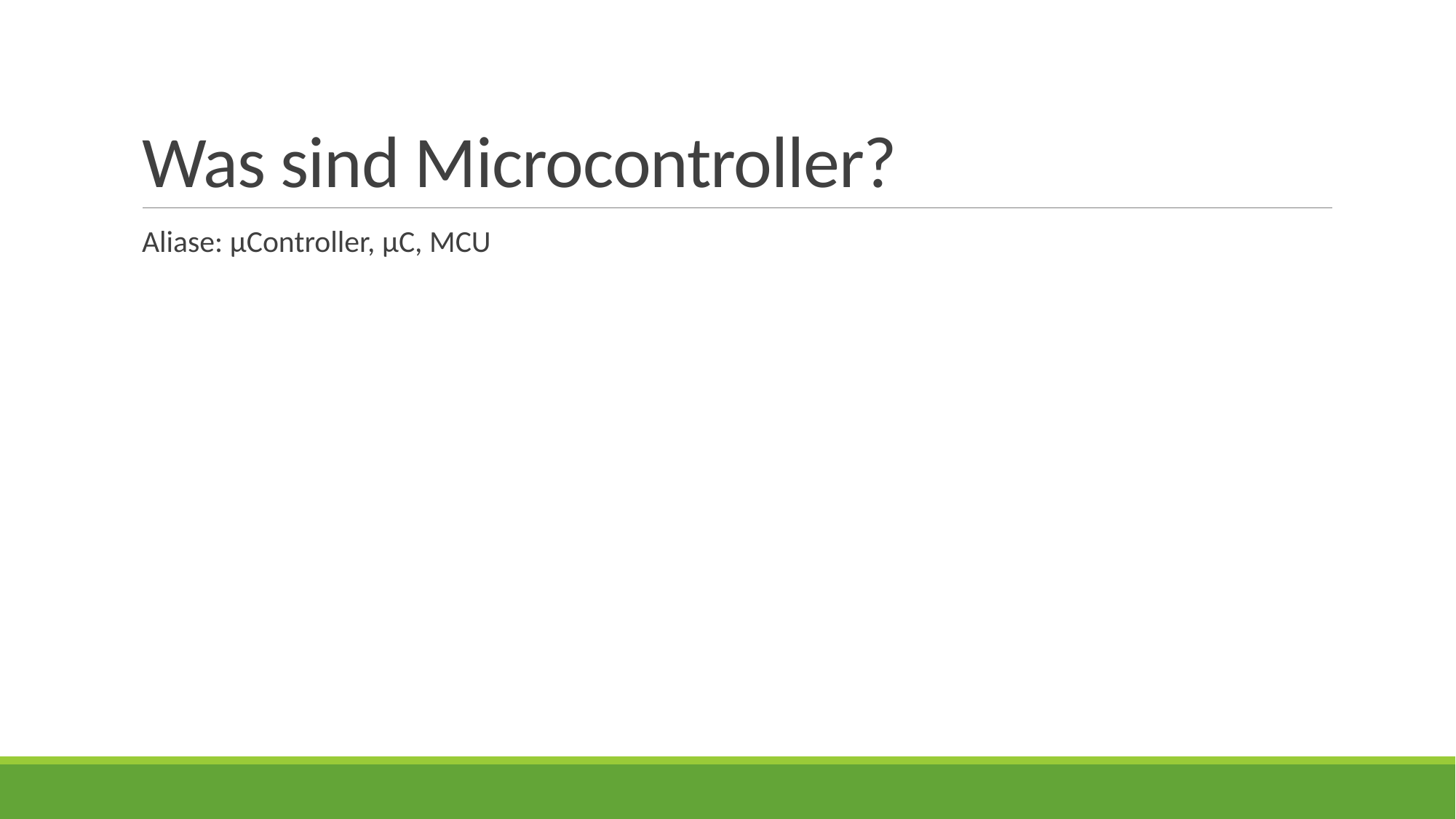

# Was sind Microcontroller?
Aliase: µController, µC, MCU